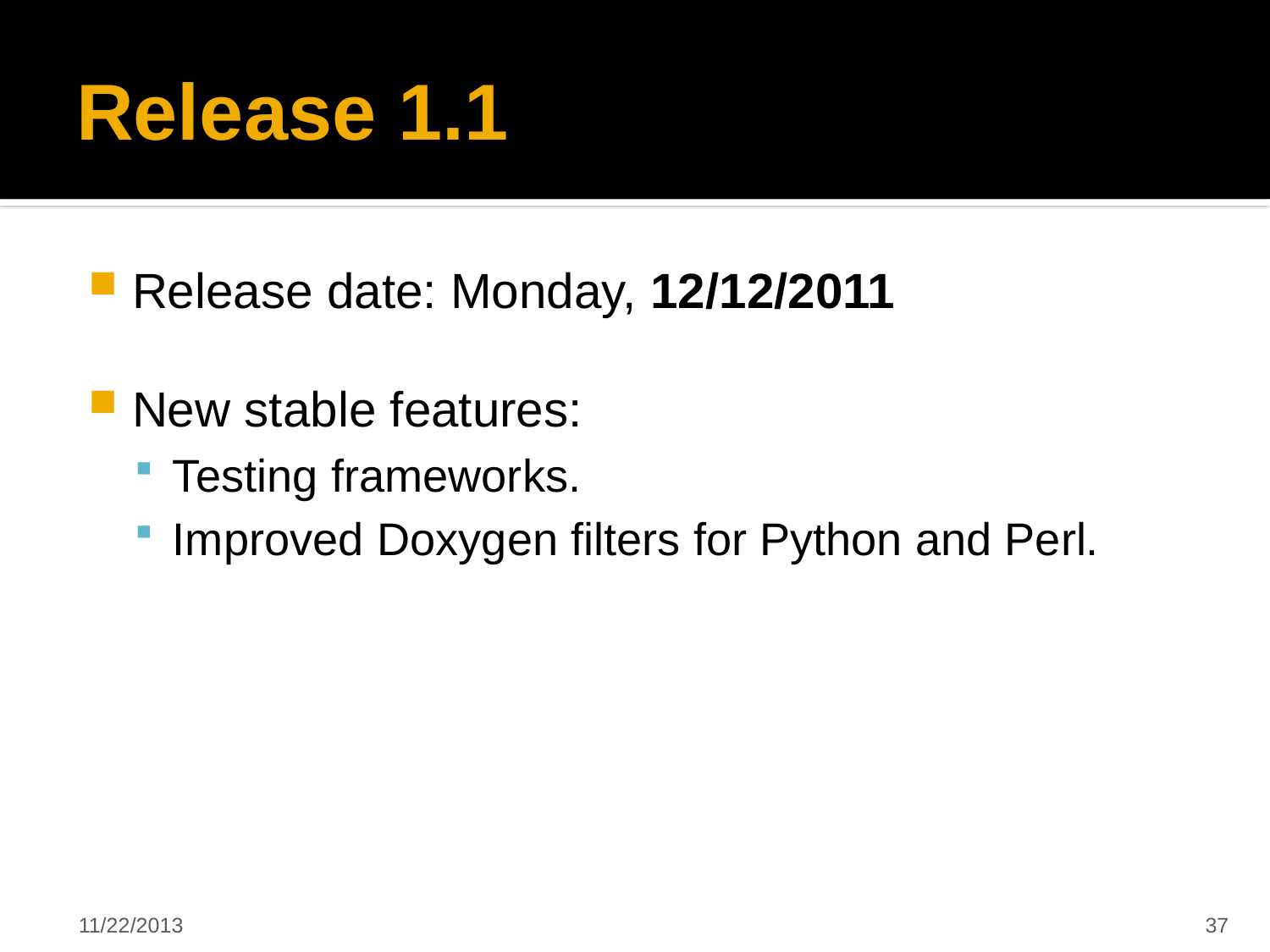

# Release 1.1
Release date: Monday, 12/12/2011

New stable features:
Testing frameworks.
Improved Doxygen filters for Python and Perl.
11/22/2013
37